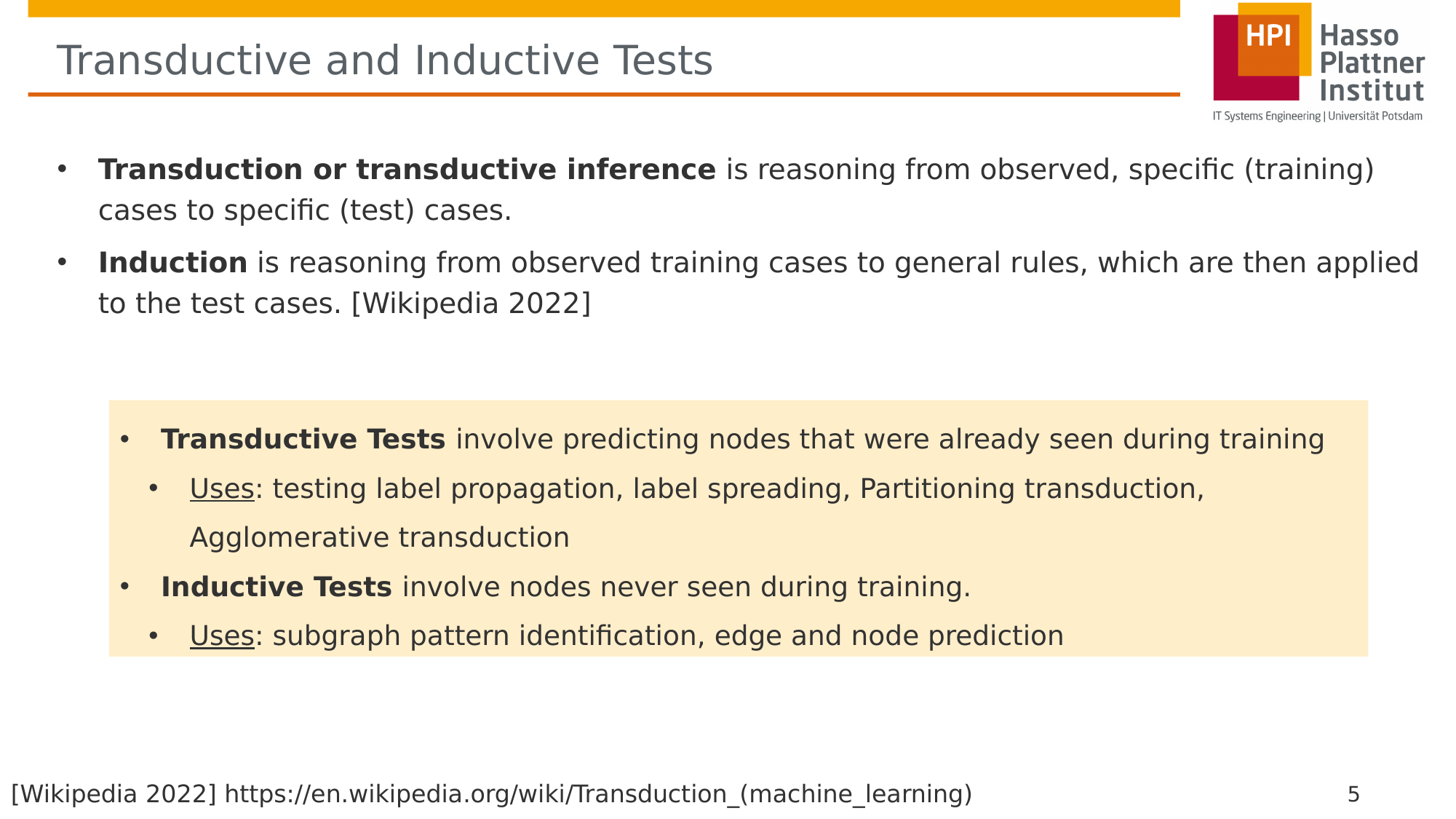

# Transductive and Inductive Tests
Transduction or transductive inference is reasoning from observed, specific (training) cases to specific (test) cases.
Induction is reasoning from observed training cases to general rules, which are then applied to the test cases. [Wikipedia 2022]

Transductive Tests involve predicting nodes that were already seen during training
Uses: testing label propagation, label spreading, Partitioning transduction, Agglomerative transduction
Inductive Tests involve nodes never seen during training.
Uses: subgraph pattern identification, edge and node prediction
[Wikipedia 2022] https://en.wikipedia.org/wiki/Transduction_(machine_learning)
5